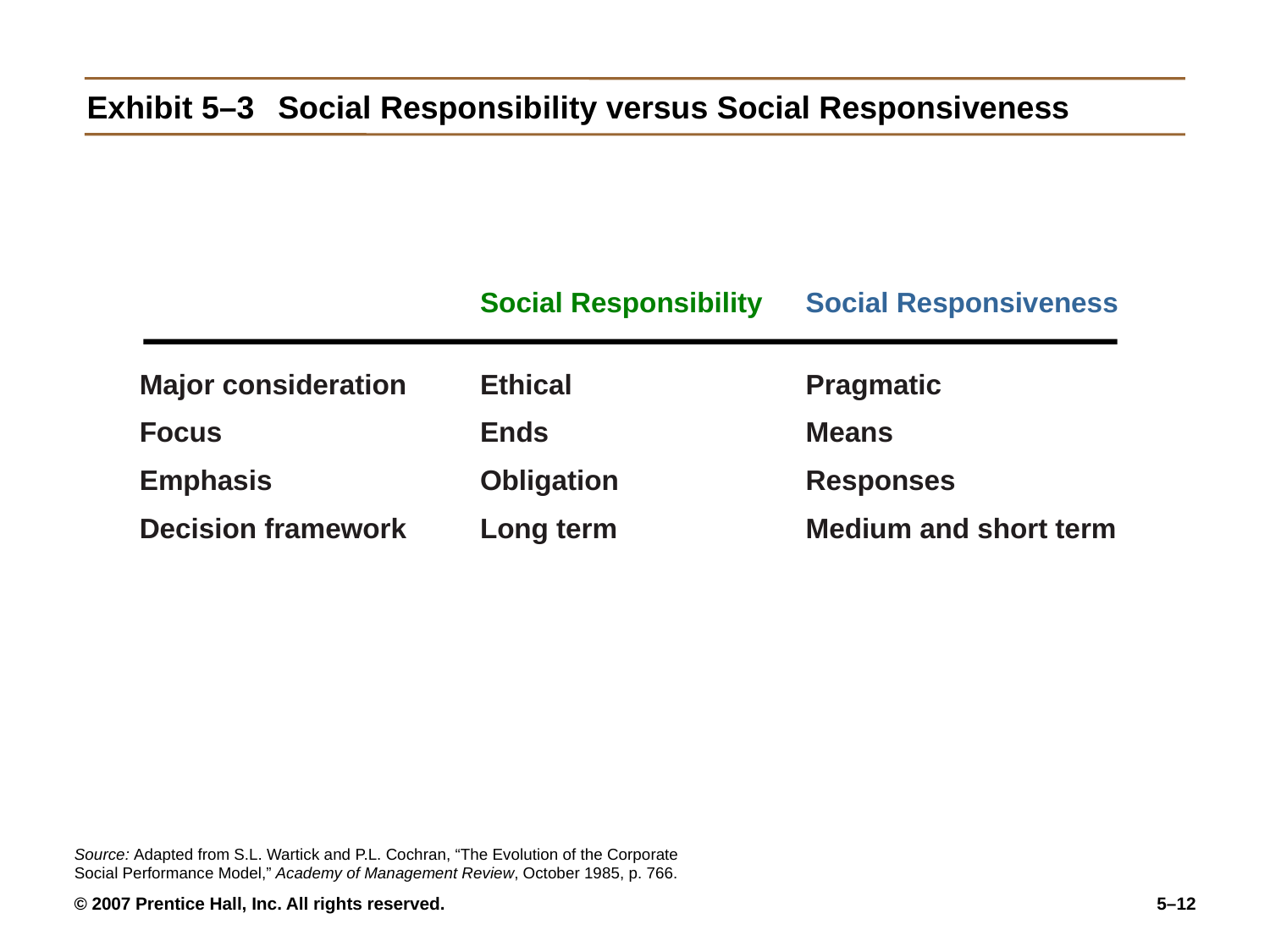

# Exhibit 5–3	Social Responsibility versus Social Responsiveness

	Social Responsibility 	Social Responsiveness
Major consideration	Ethical 	Pragmatic
Focus 	Ends 	Means
Emphasis 	Obligation 	Responses
Decision framework 	Long term 	Medium and short term

Source: Adapted from S.L. Wartick and P.L. Cochran, “The Evolution of the Corporate Social Performance Model,” Academy of Management Review, October 1985, p. 766.
© 2007 Prentice Hall, Inc. All rights reserved.
5–12